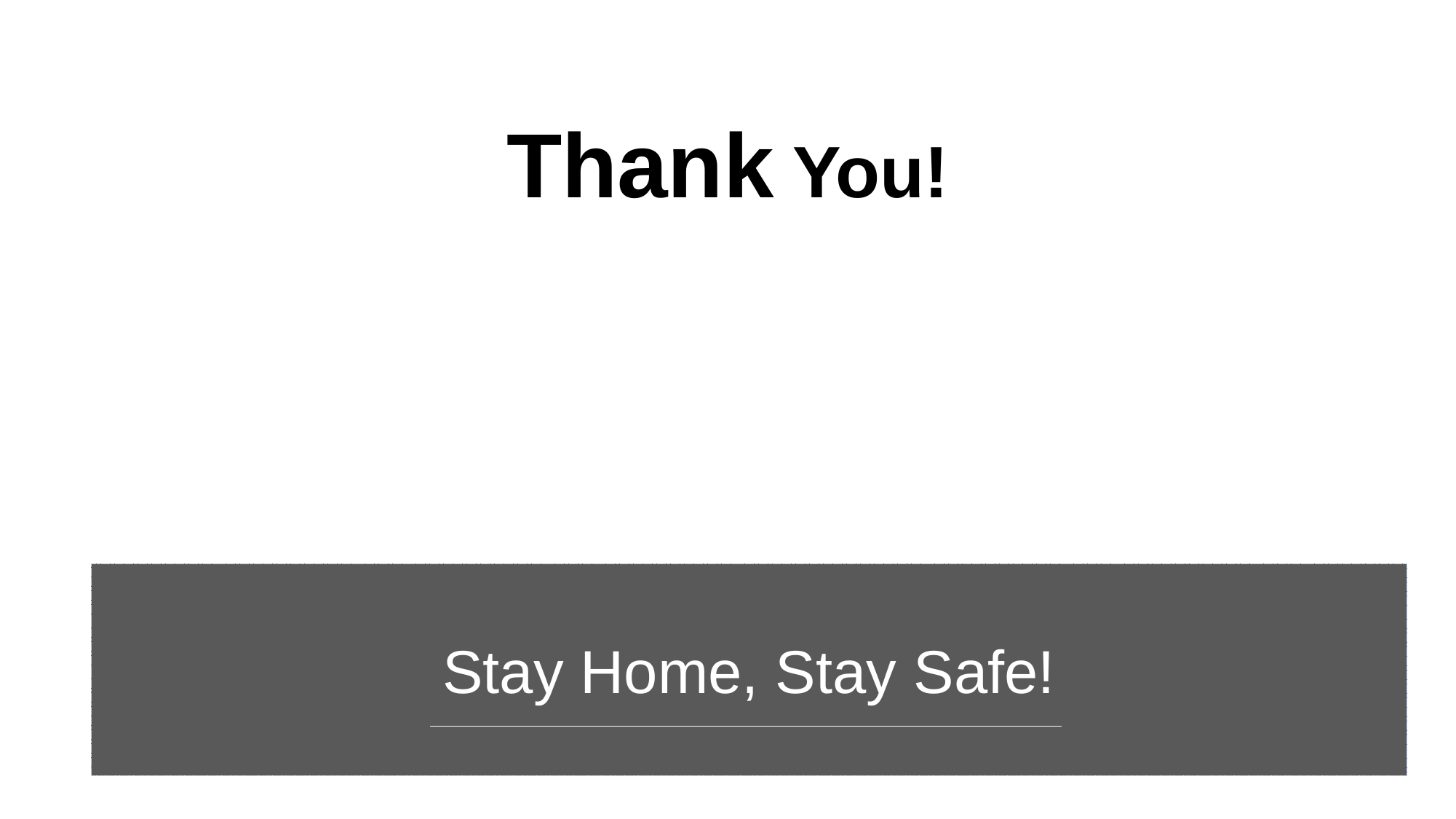

# Thank You!

Stay Home, Stay Safe!